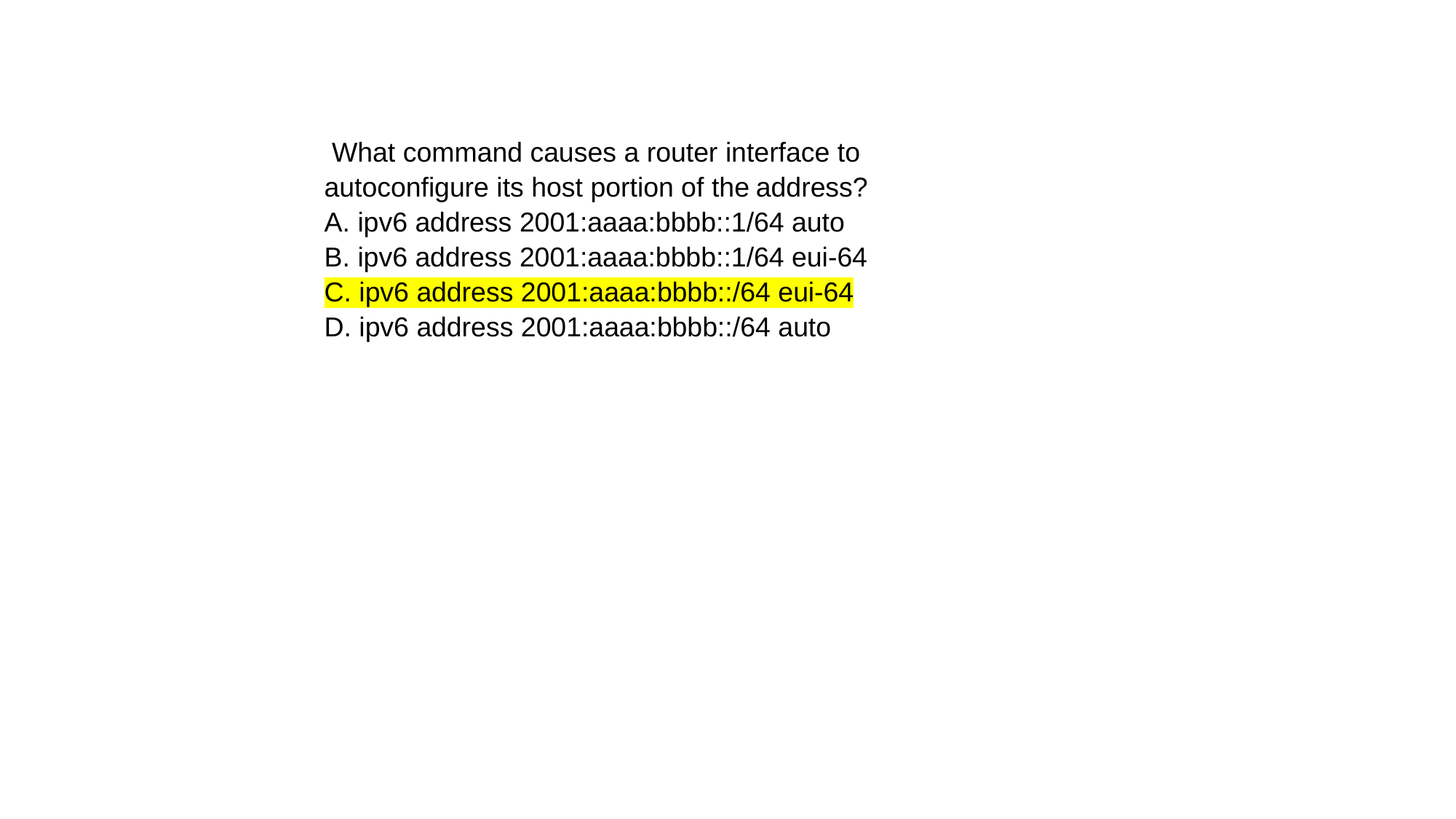

What command causes a router interface to autoconfigure its host portion of the address?
A. ipv6 address 2001:aaaa:bbbb::1/64 auto
B. ipv6 address 2001:aaaa:bbbb::1/64 eui-64
C. ipv6 address 2001:aaaa:bbbb::/64 eui-64
D. ipv6 address 2001:aaaa:bbbb::/64 auto